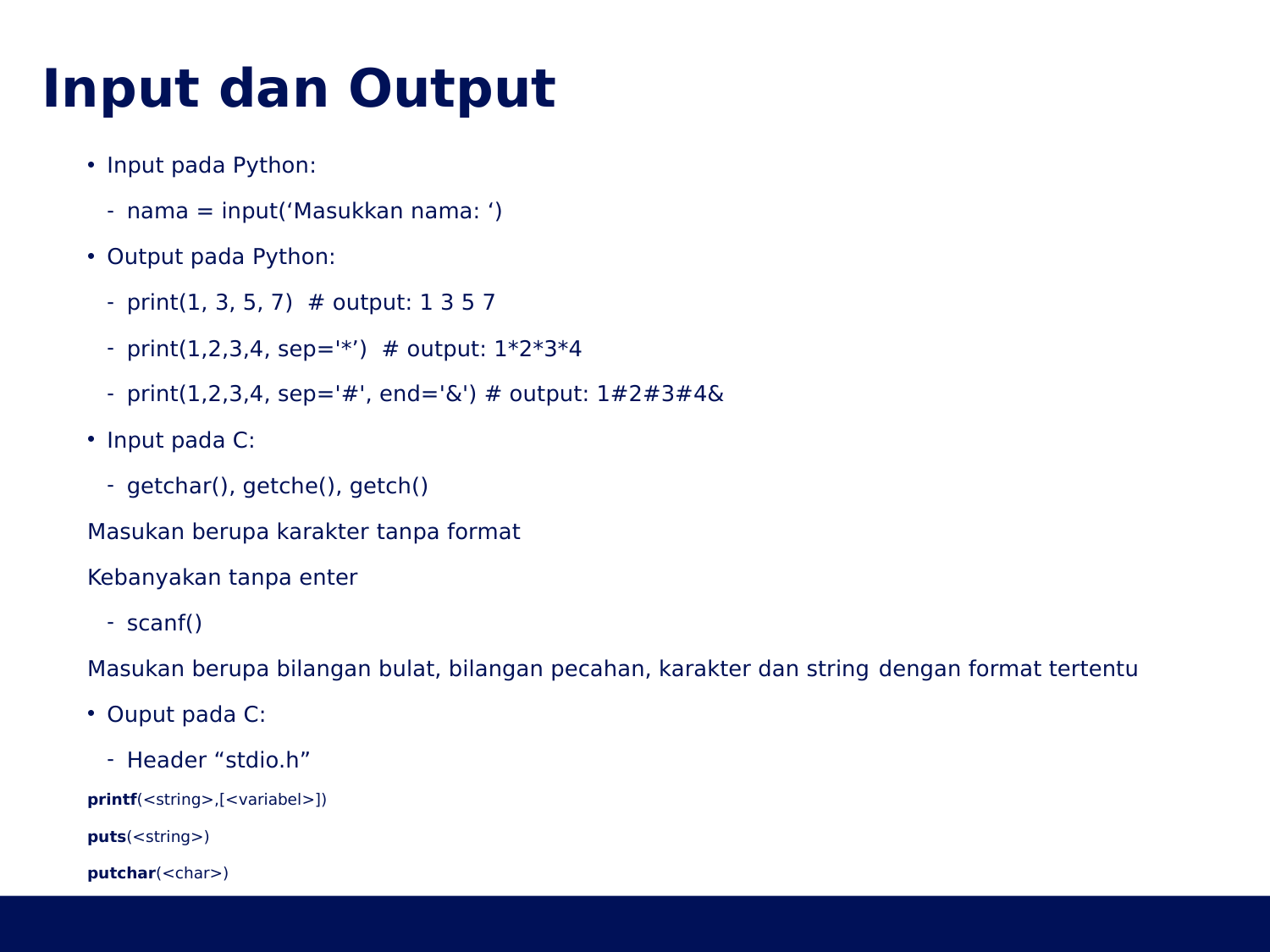

# Input dan Output
Input pada Python:
nama = input(‘Masukkan nama: ‘)
Output pada Python:
print(1, 3, 5, 7)  # output: 1 3 5 7
print(1,2,3,4, sep='*’)  # output: 1*2*3*4
print(1,2,3,4, sep='#', end='&') # output: 1#2#3#4&
Input pada C:
getchar(), getche(), getch()
Masukan berupa karakter tanpa format
Kebanyakan tanpa enter
scanf()
Masukan berupa bilangan bulat, bilangan pecahan, karakter dan string dengan format tertentu
Ouput pada C:
Header “stdio.h”
printf(<string>,[<variabel>])
puts(<string>)
putchar(<char>)